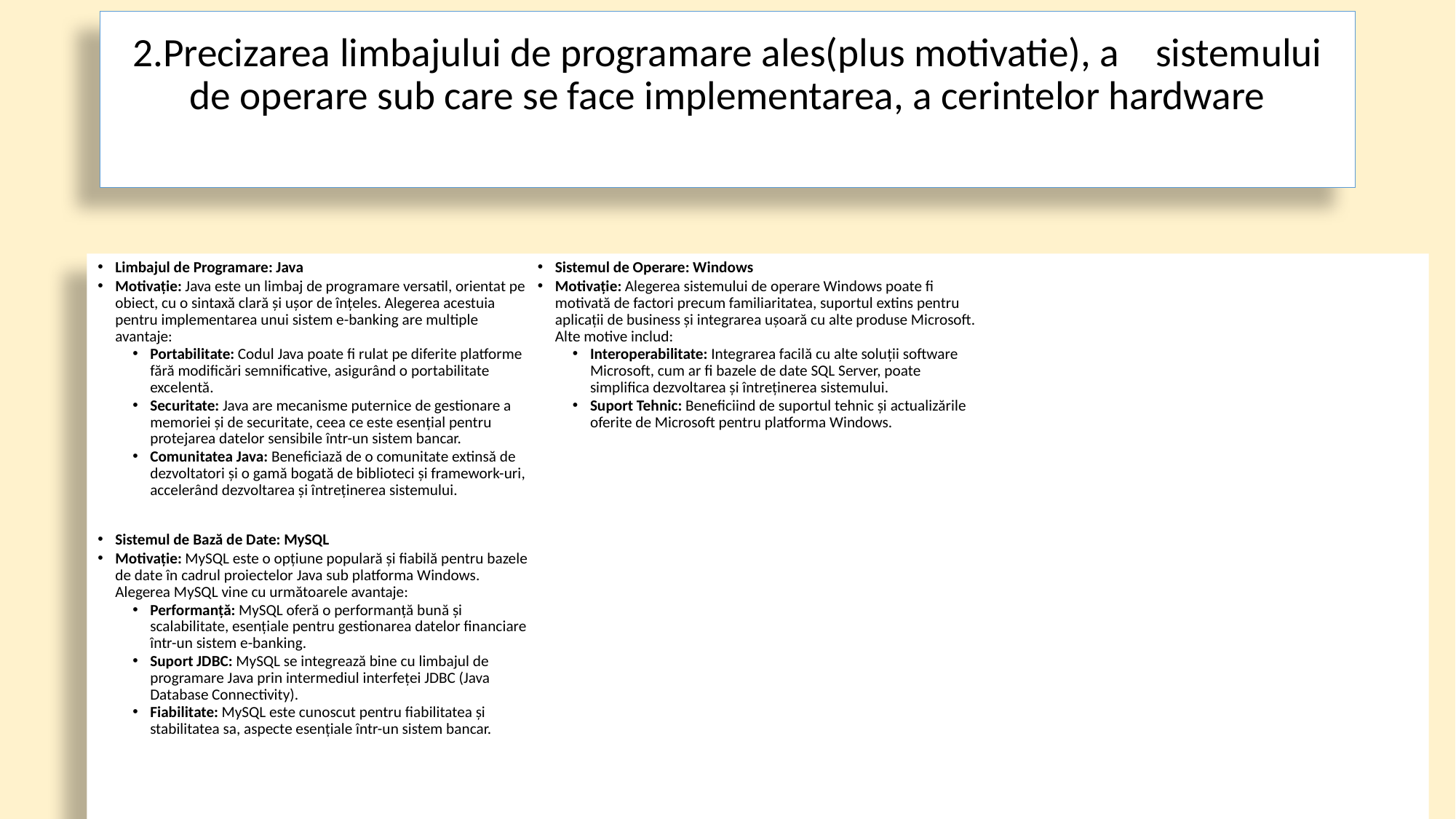

# 2.Precizarea limbajului de programare ales(plus motivatie), a    sistemului de operare sub care se face implementarea, a cerintelor hardware
Limbajul de Programare: Java
Motivație: Java este un limbaj de programare versatil, orientat pe obiect, cu o sintaxă clară și ușor de înțeles. Alegerea acestuia pentru implementarea unui sistem e-banking are multiple avantaje:
Portabilitate: Codul Java poate fi rulat pe diferite platforme fără modificări semnificative, asigurând o portabilitate excelentă.
Securitate: Java are mecanisme puternice de gestionare a memoriei și de securitate, ceea ce este esențial pentru protejarea datelor sensibile într-un sistem bancar.
Comunitatea Java: Beneficiază de o comunitate extinsă de dezvoltatori și o gamă bogată de biblioteci și framework-uri, accelerând dezvoltarea și întreținerea sistemului.

Sistemul de Bază de Date: MySQL
Motivație: MySQL este o opțiune populară și fiabilă pentru bazele de date în cadrul proiectelor Java sub platforma Windows. Alegerea MySQL vine cu următoarele avantaje:
Performanță: MySQL oferă o performanță bună și scalabilitate, esențiale pentru gestionarea datelor financiare într-un sistem e-banking.
Suport JDBC: MySQL se integrează bine cu limbajul de programare Java prin intermediul interfeței JDBC (Java Database Connectivity).
Fiabilitate: MySQL este cunoscut pentru fiabilitatea și stabilitatea sa, aspecte esențiale într-un sistem bancar.

Sistemul de Operare: Windows
Motivație: Alegerea sistemului de operare Windows poate fi motivată de factori precum familiaritatea, suportul extins pentru aplicații de business și integrarea ușoară cu alte produse Microsoft. Alte motive includ:
Interoperabilitate: Integrarea facilă cu alte soluții software Microsoft, cum ar fi bazele de date SQL Server, poate simplifica dezvoltarea și întreținerea sistemului.
Suport Tehnic: Beneficiind de suportul tehnic și actualizările oferite de Microsoft pentru platforma Windows.